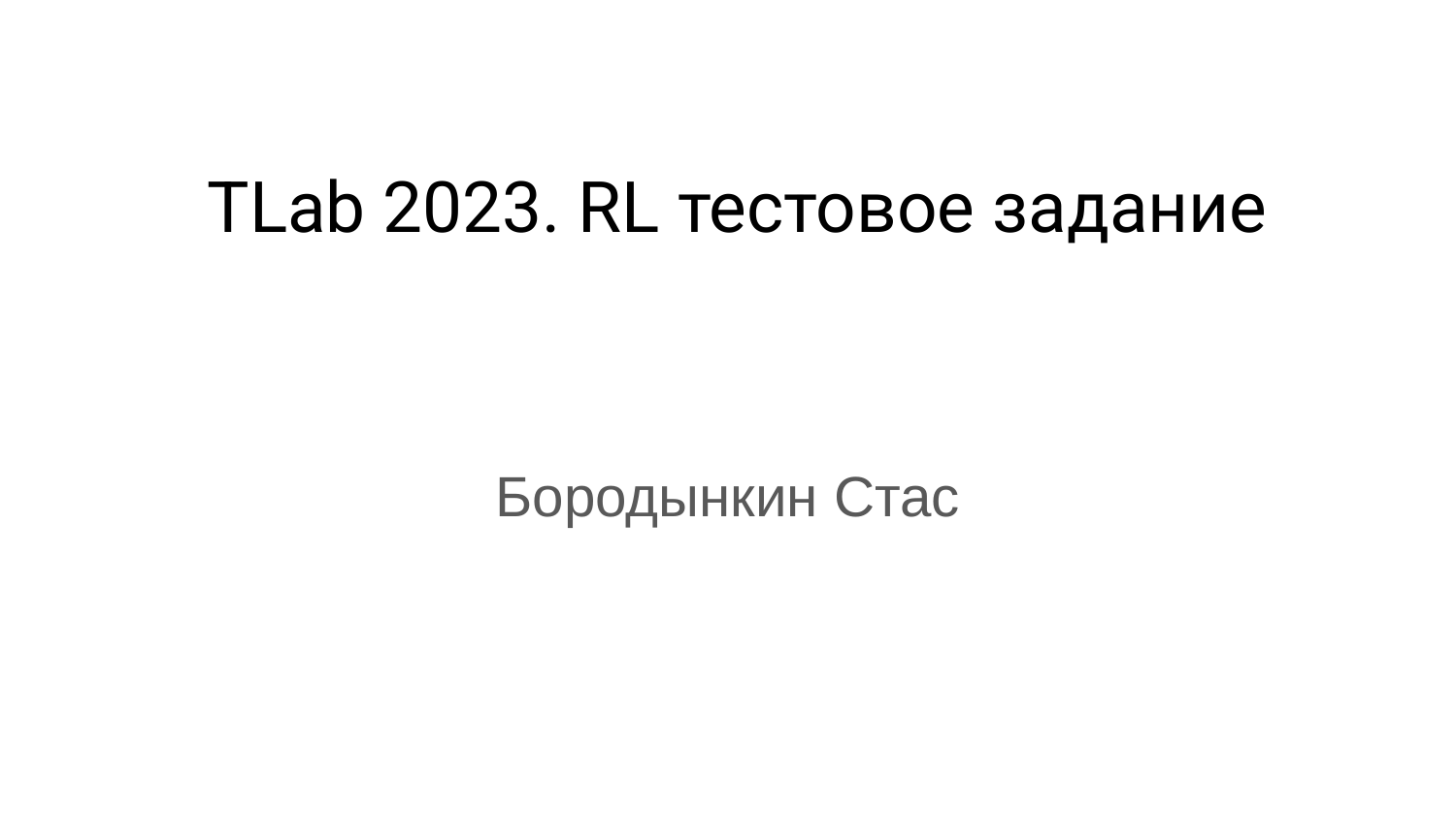

# TLab 2023. RL тестовое задание
Бородынкин Стас